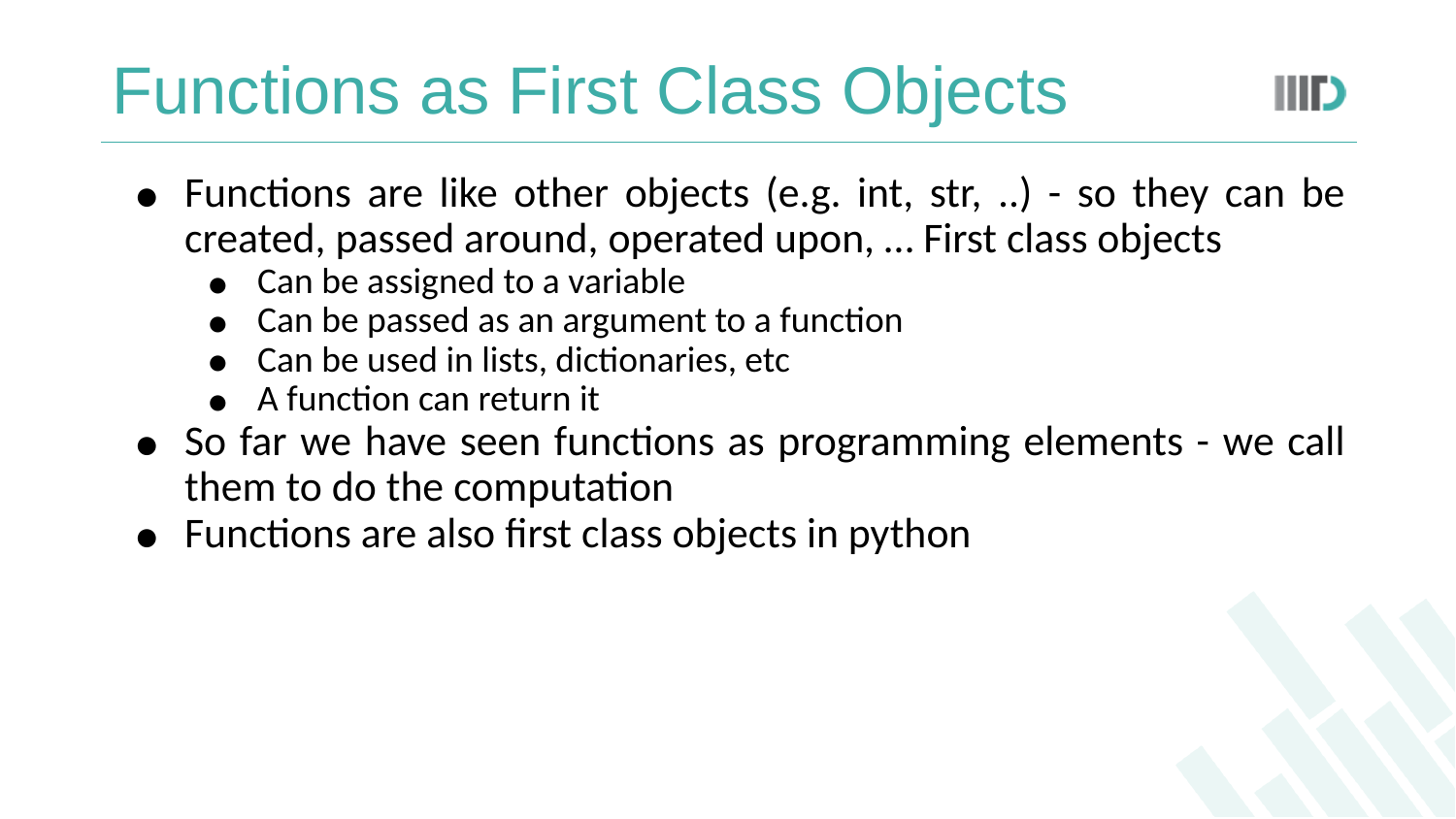

# Functions as First Class Objects
Functions are like other objects (e.g. int, str, ..) - so they can be created, passed around, operated upon, … First class objects
Can be assigned to a variable
Can be passed as an argument to a function
Can be used in lists, dictionaries, etc
A function can return it
So far we have seen functions as programming elements - we call them to do the computation
Functions are also first class objects in python